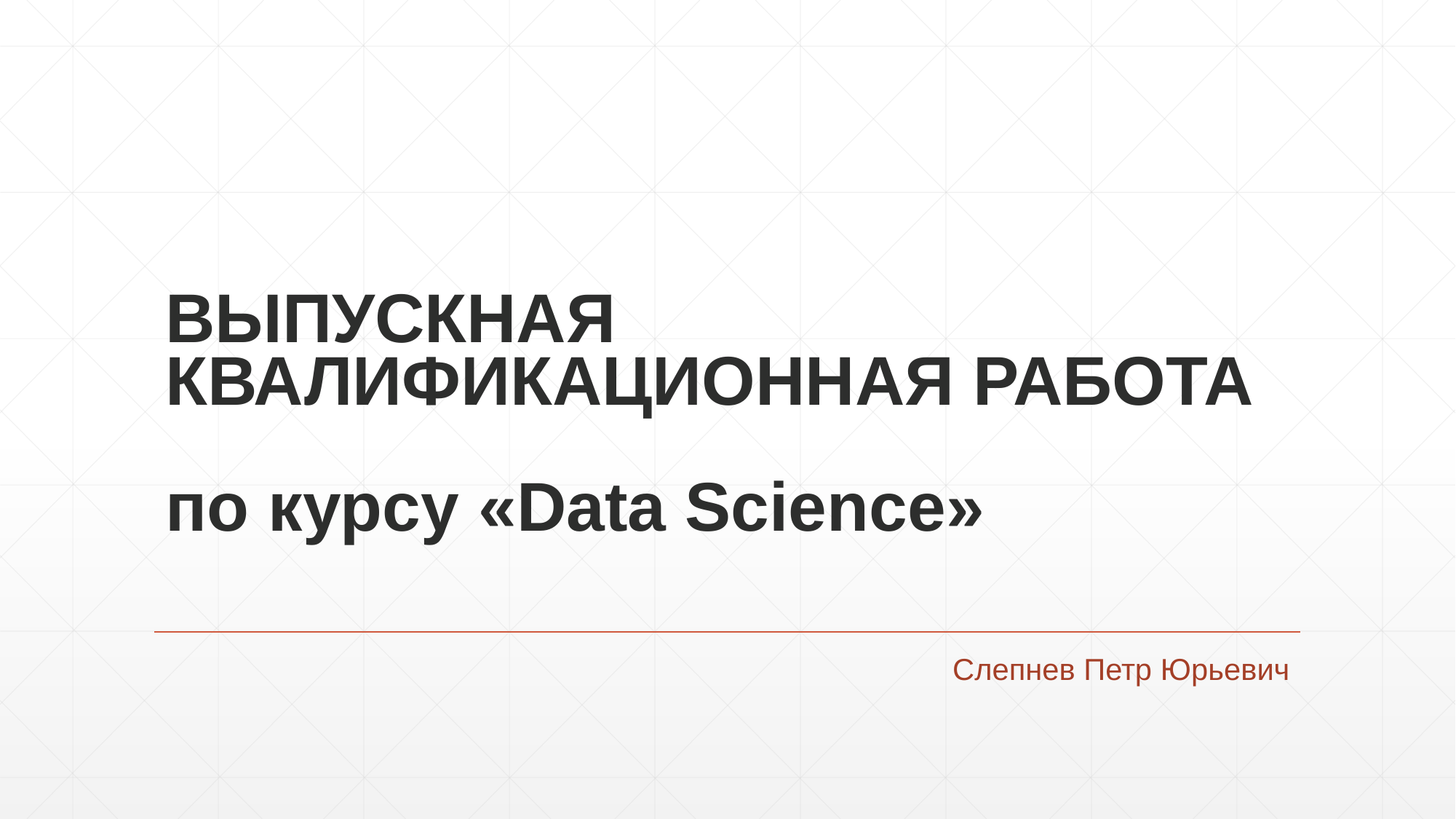

# ВЫПУСКНАЯ КВАЛИФИКАЦИОННАЯ РАБОТА по курсу «Data Science»
Слепнев Петр Юрьевич